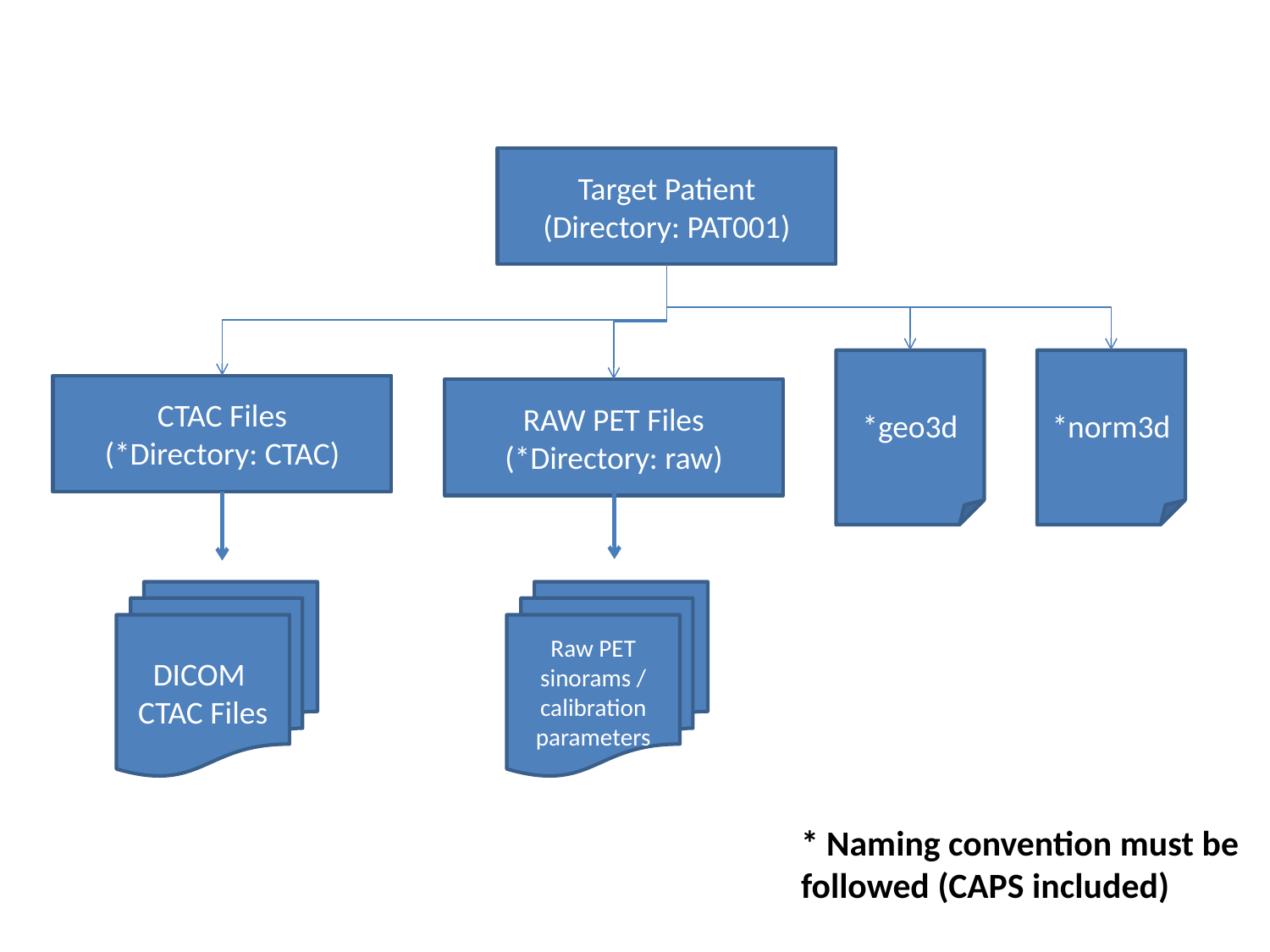

Target Patient
(Directory: PAT001)
*geo3d
*norm3d
CTAC Files
(*Directory: CTAC)
RAW PET Files
(*Directory: raw)
DICOM
CTAC Files
Raw PET sinorams / calibration parameters
* Naming convention must be followed (CAPS included)